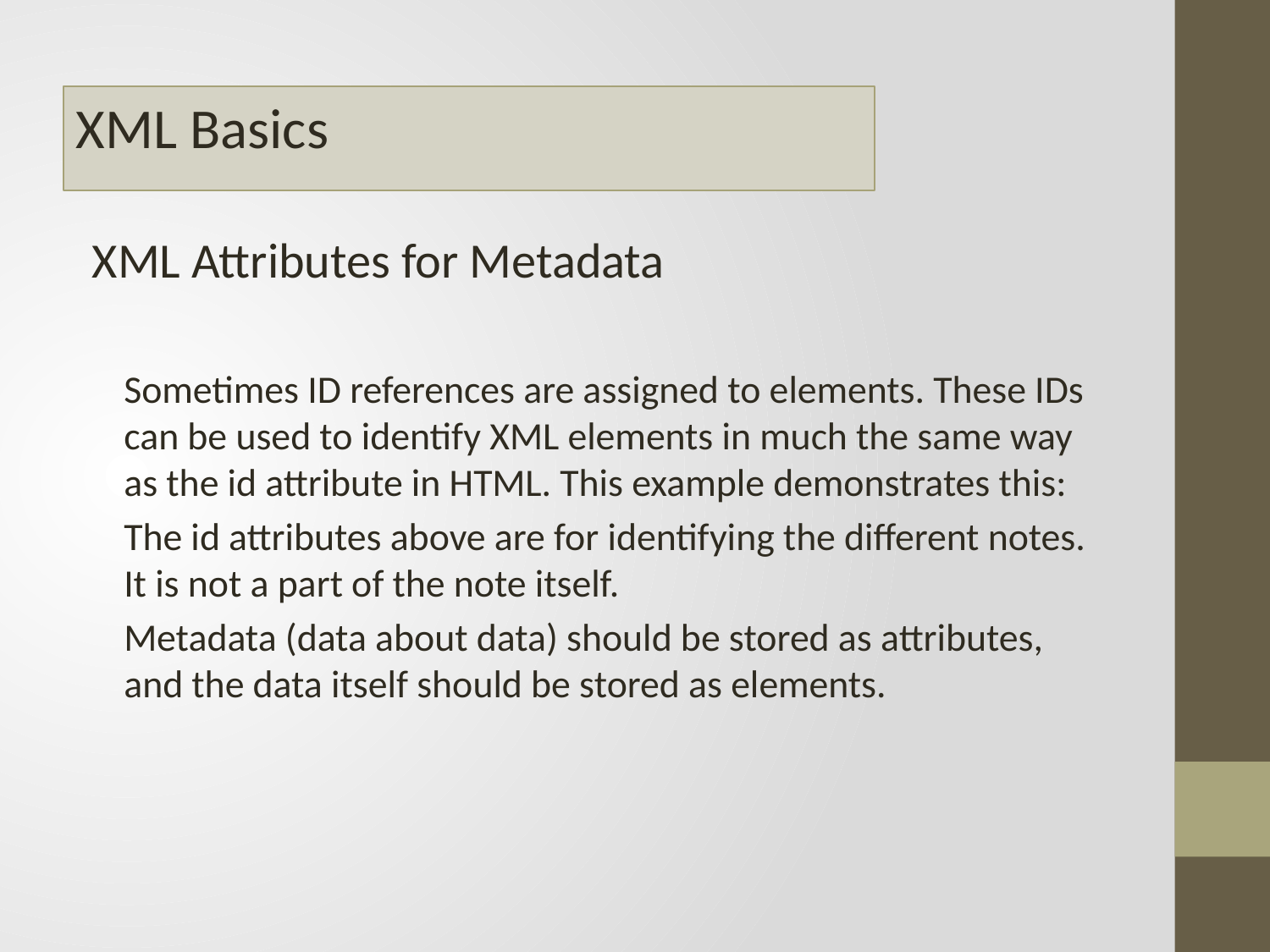

#
XML Basics
XML Attributes for Metadata

Sometimes ID references are assigned to elements. These IDs can be used to identify XML elements in much the same way as the id attribute in HTML. This example demonstrates this:
The id attributes above are for identifying the different notes. It is not a part of the note itself.
Metadata (data about data) should be stored as attributes, and the data itself should be stored as elements.